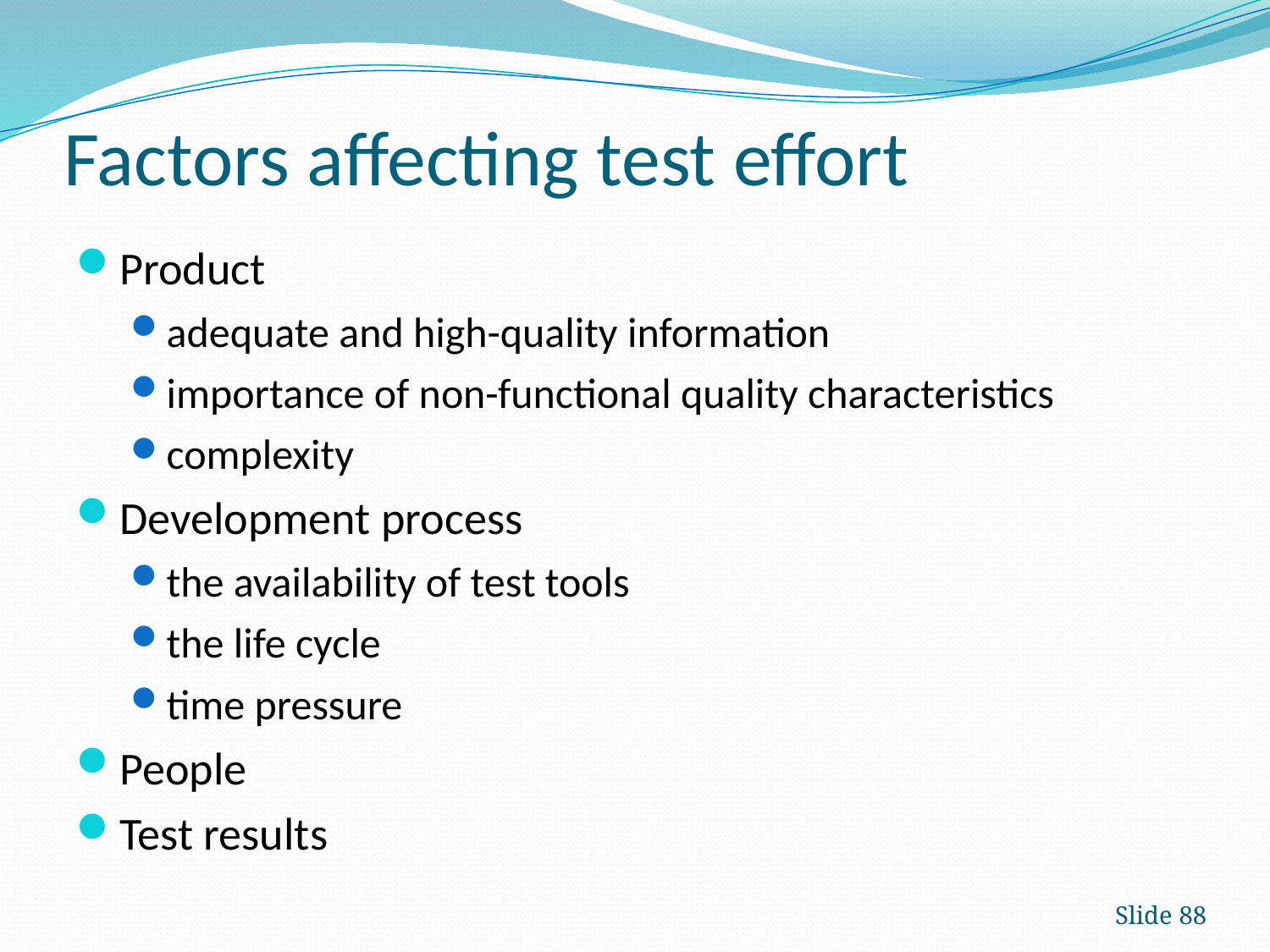

# Factors affecting test effort
Product
adequate and high-quality information
importance of non-functional quality characteristics
complexity
Development process
the availability of test tools
the life cycle
time pressure
People
Test results
Slide 88